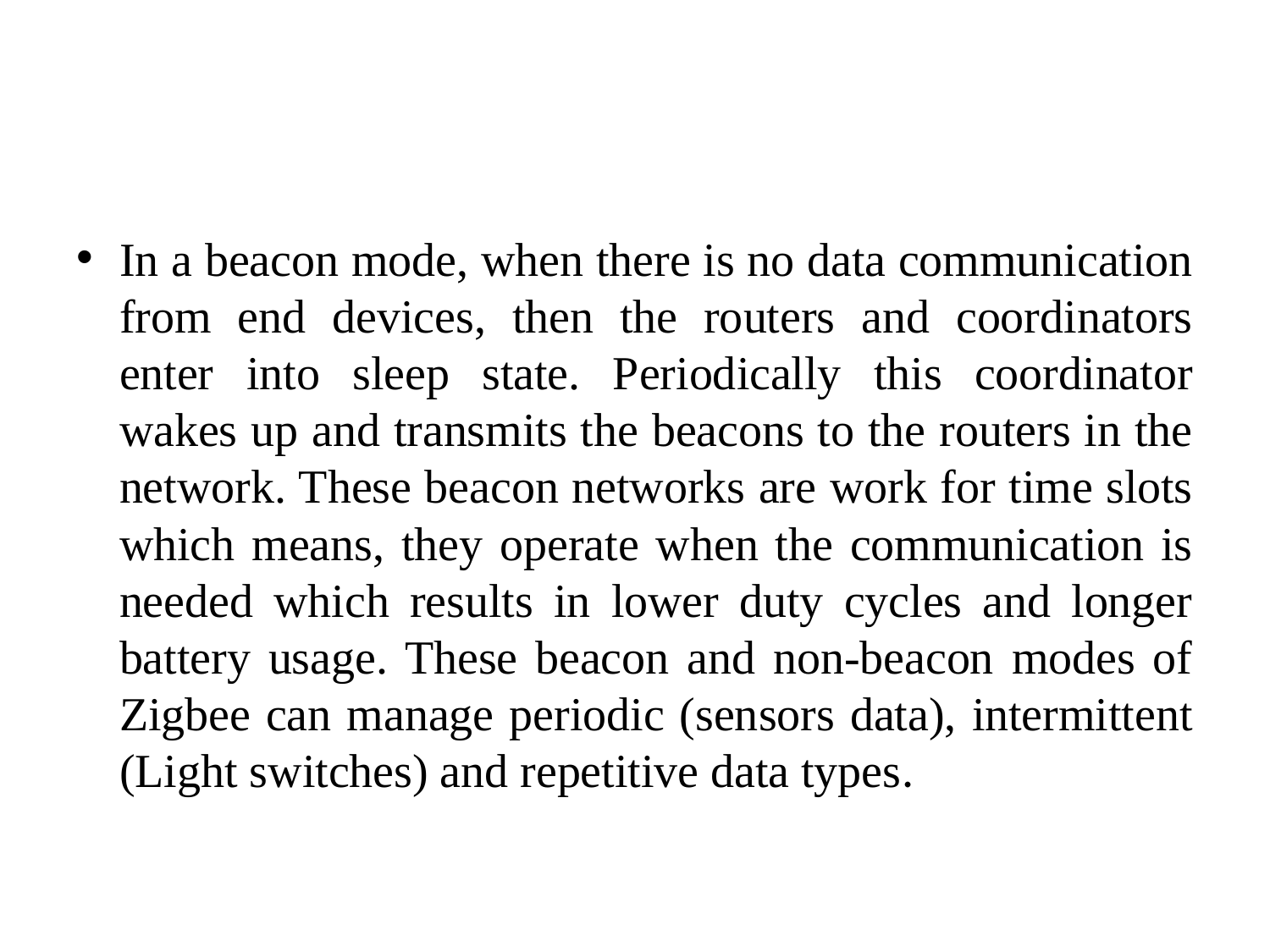

#
In a beacon mode, when there is no data communication from end devices, then the routers and coordinators enter into sleep state. Periodically this coordinator wakes up and transmits the beacons to the routers in the network. These beacon networks are work for time slots which means, they operate when the communication is needed which results in lower duty cycles and longer battery usage. These beacon and non-beacon modes of Zigbee can manage periodic (sensors data), intermittent (Light switches) and repetitive data types.